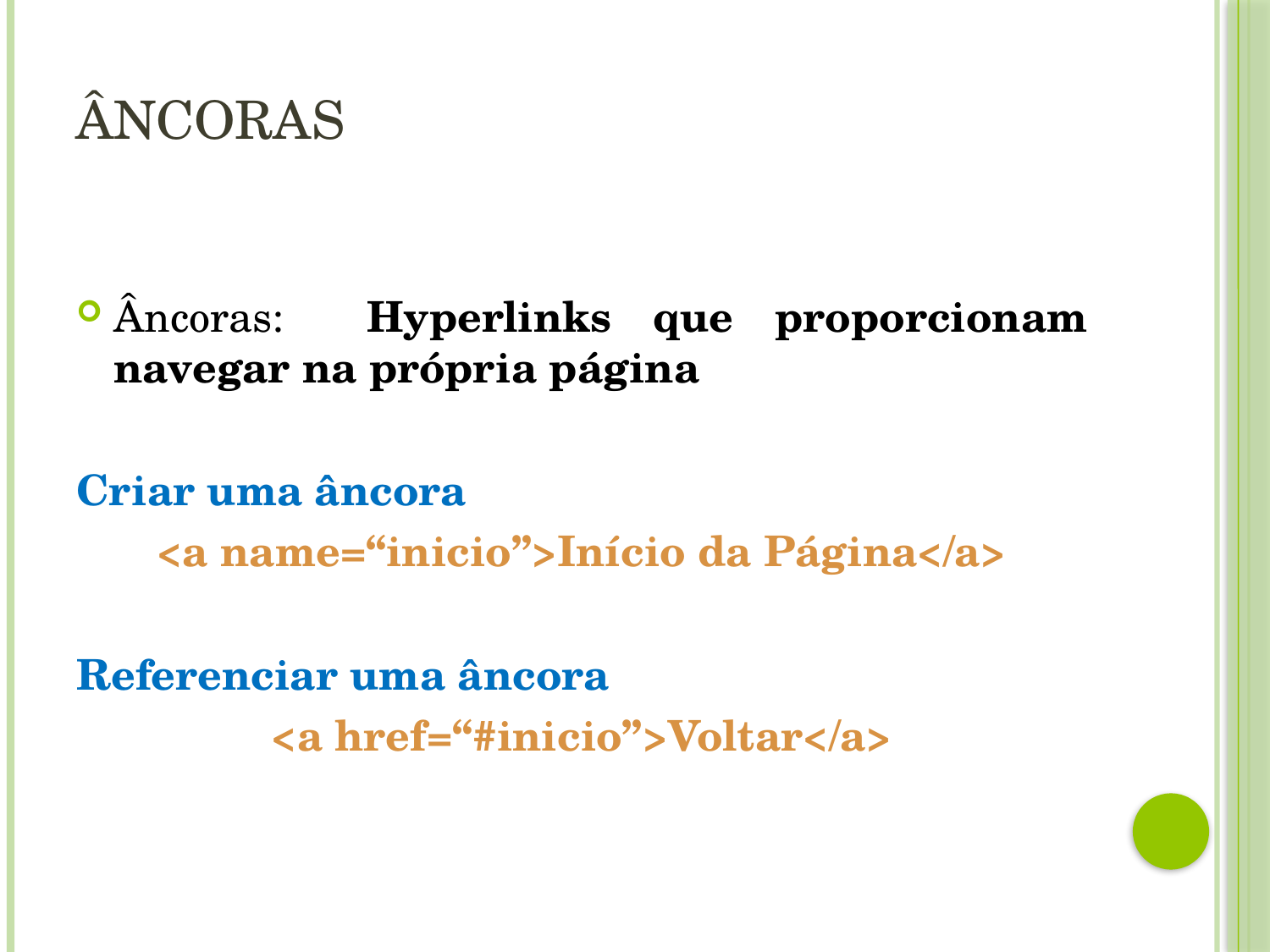

# Âncoras

Âncoras:  Hyperlinks que proporcionam navegar na própria página

Criar uma âncora
<a name=“inicio”>Início da Página</a>

Referenciar uma âncora
<a href=“#inicio”>Voltar</a>